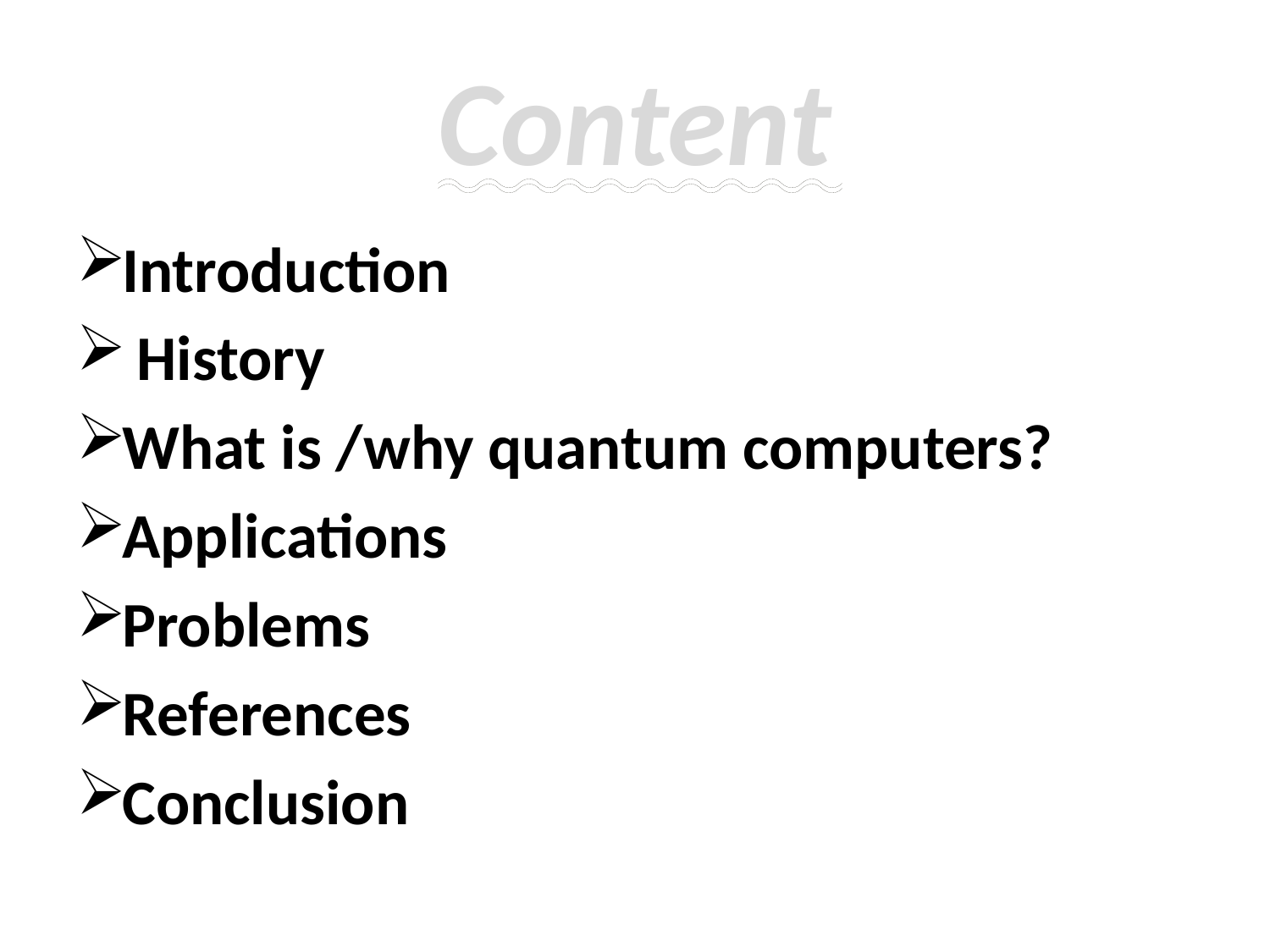

# Content
Introduction
 History
What is /why quantum computers?
Applications
Problems
References
Conclusion